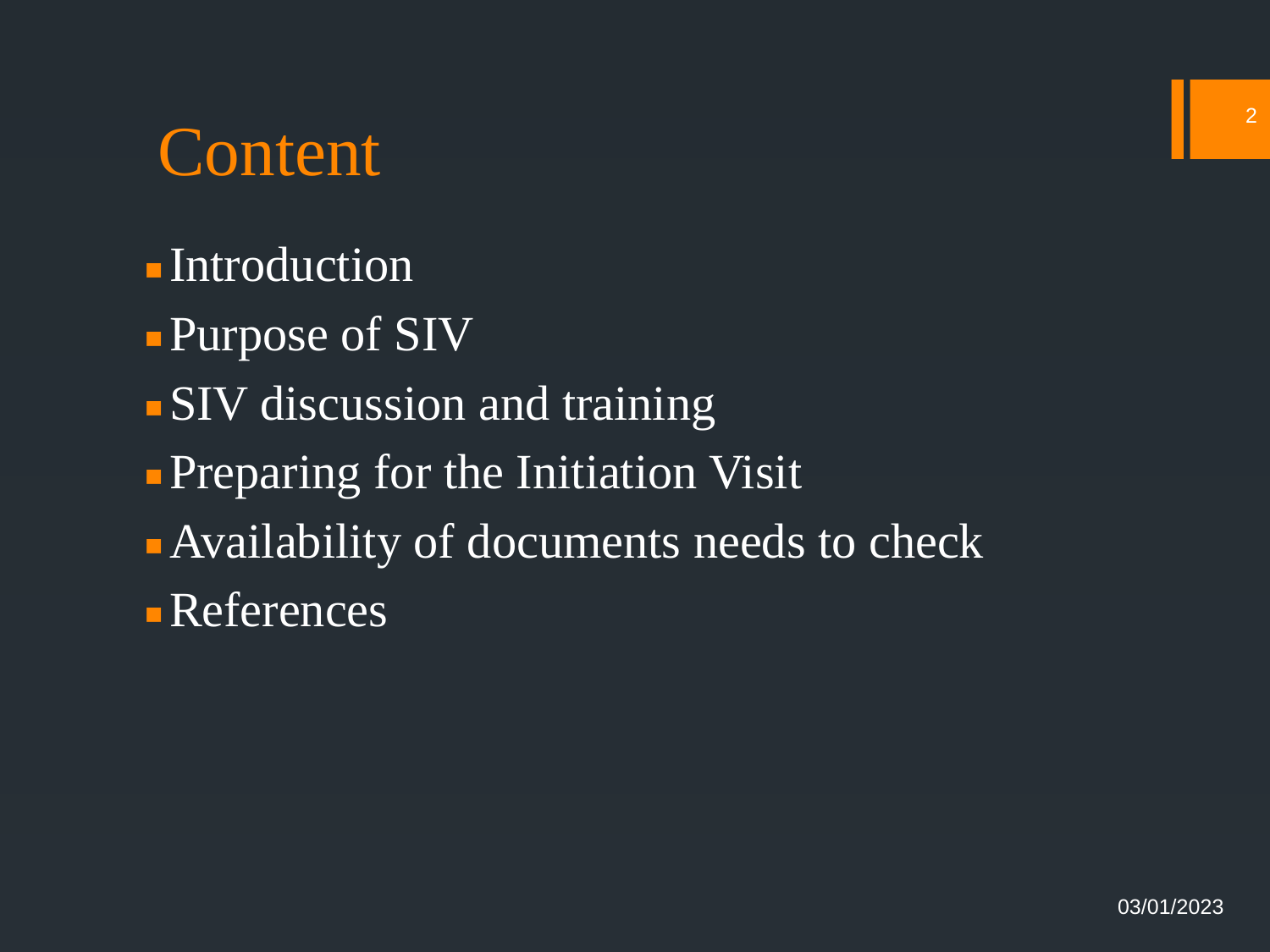

# Content
2
Introduction
Purpose of SIV
SIV discussion and training
Preparing for the Initiation Visit
Availability of documents needs to check
References
03/01/2023